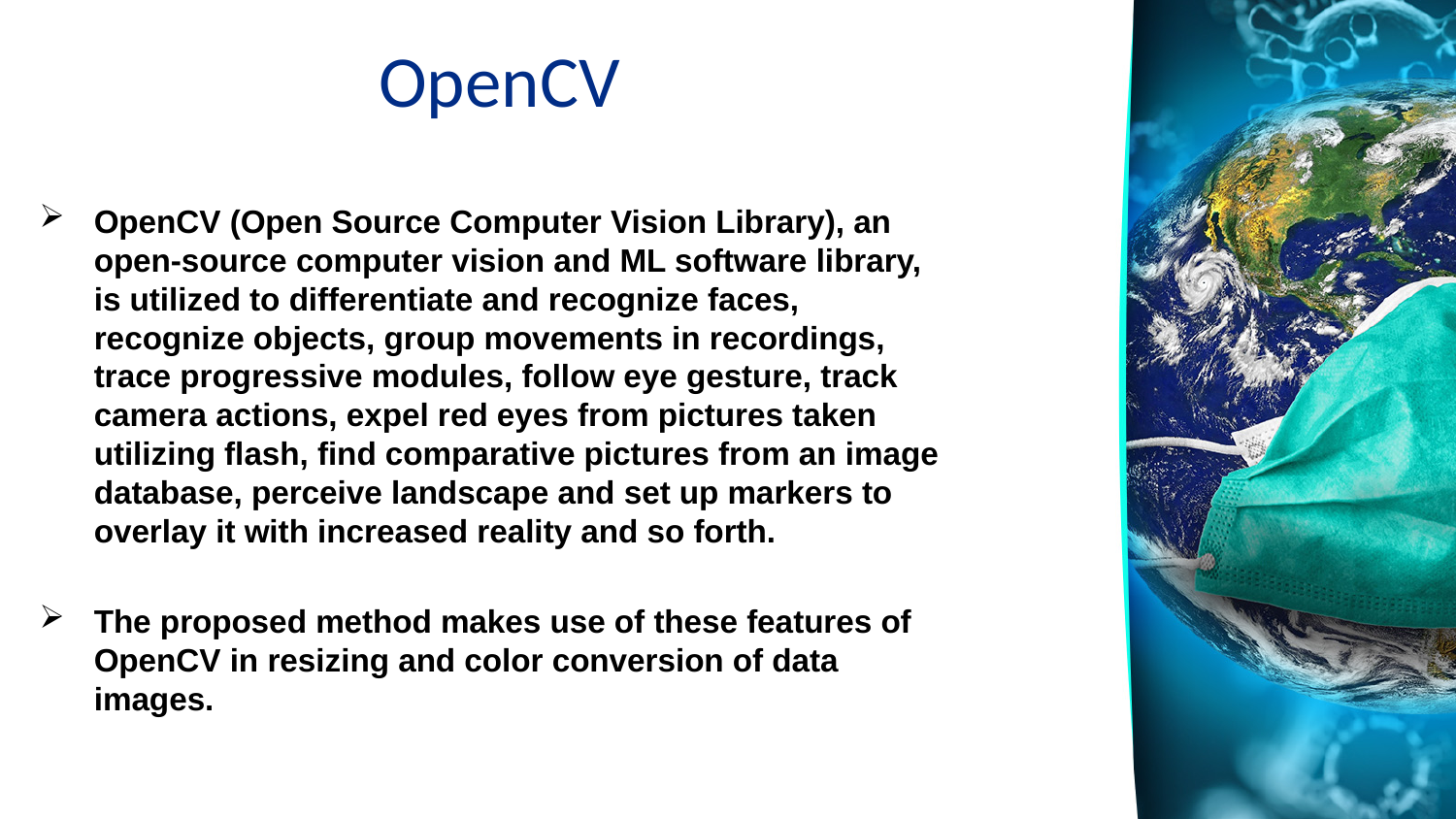

# OpenCV
OpenCV (Open Source Computer Vision Library), an open-source computer vision and ML software library, is utilized to differentiate and recognize faces, recognize objects, group movements in recordings, trace progressive modules, follow eye gesture, track camera actions, expel red eyes from pictures taken utilizing flash, find comparative pictures from an image database, perceive landscape and set up markers to overlay it with increased reality and so forth.

The proposed method makes use of these features of OpenCV in resizing and color conversion of data images.